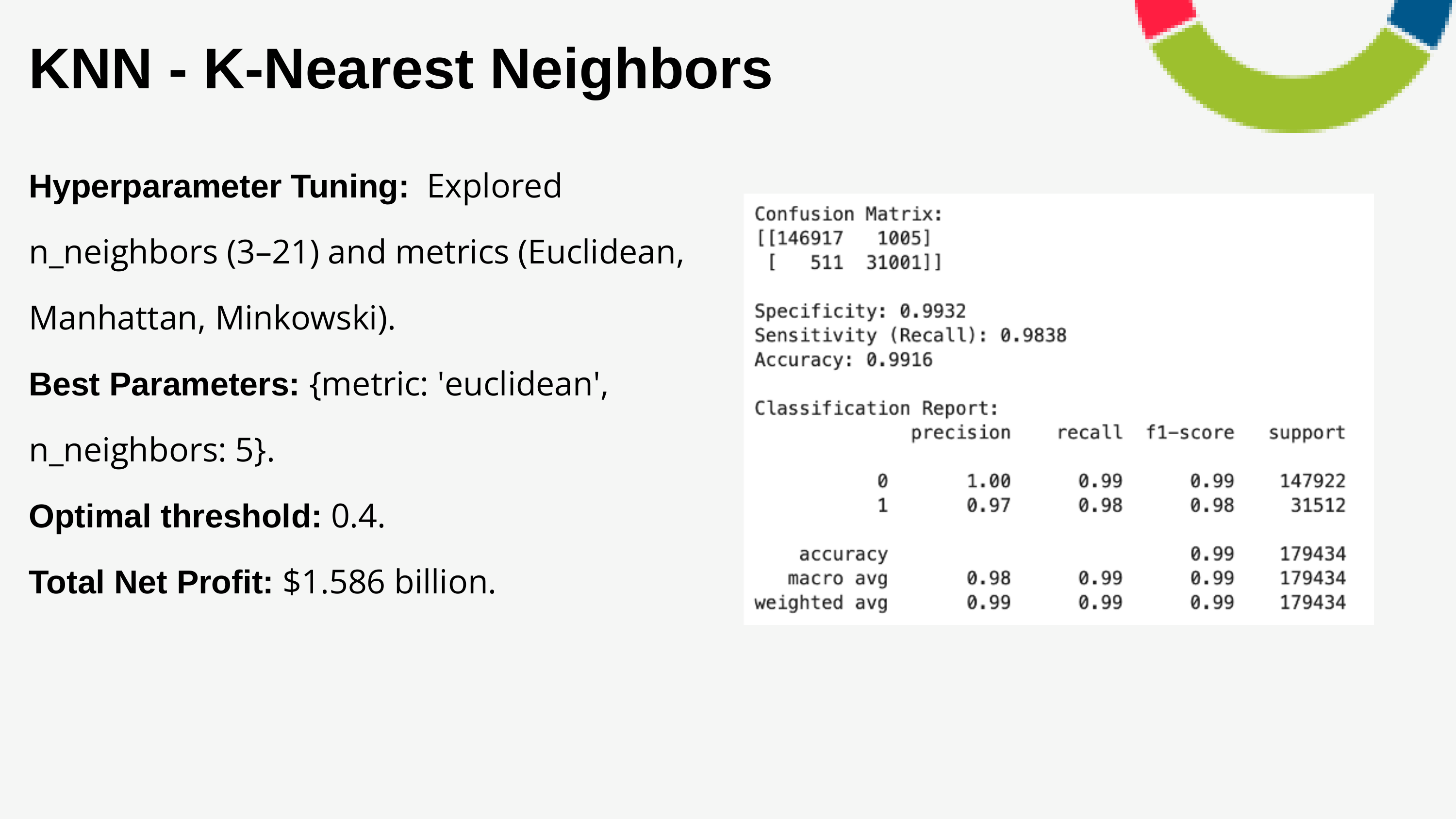

KNN - K-Nearest Neighbors
Hyperparameter Tuning:  Explored n_neighbors (3–21) and metrics (Euclidean, Manhattan, Minkowski).
Best Parameters: {metric: 'euclidean', n_neighbors: 5}.
Optimal threshold: 0.4.
Total Net Profit: $1.586 billion.